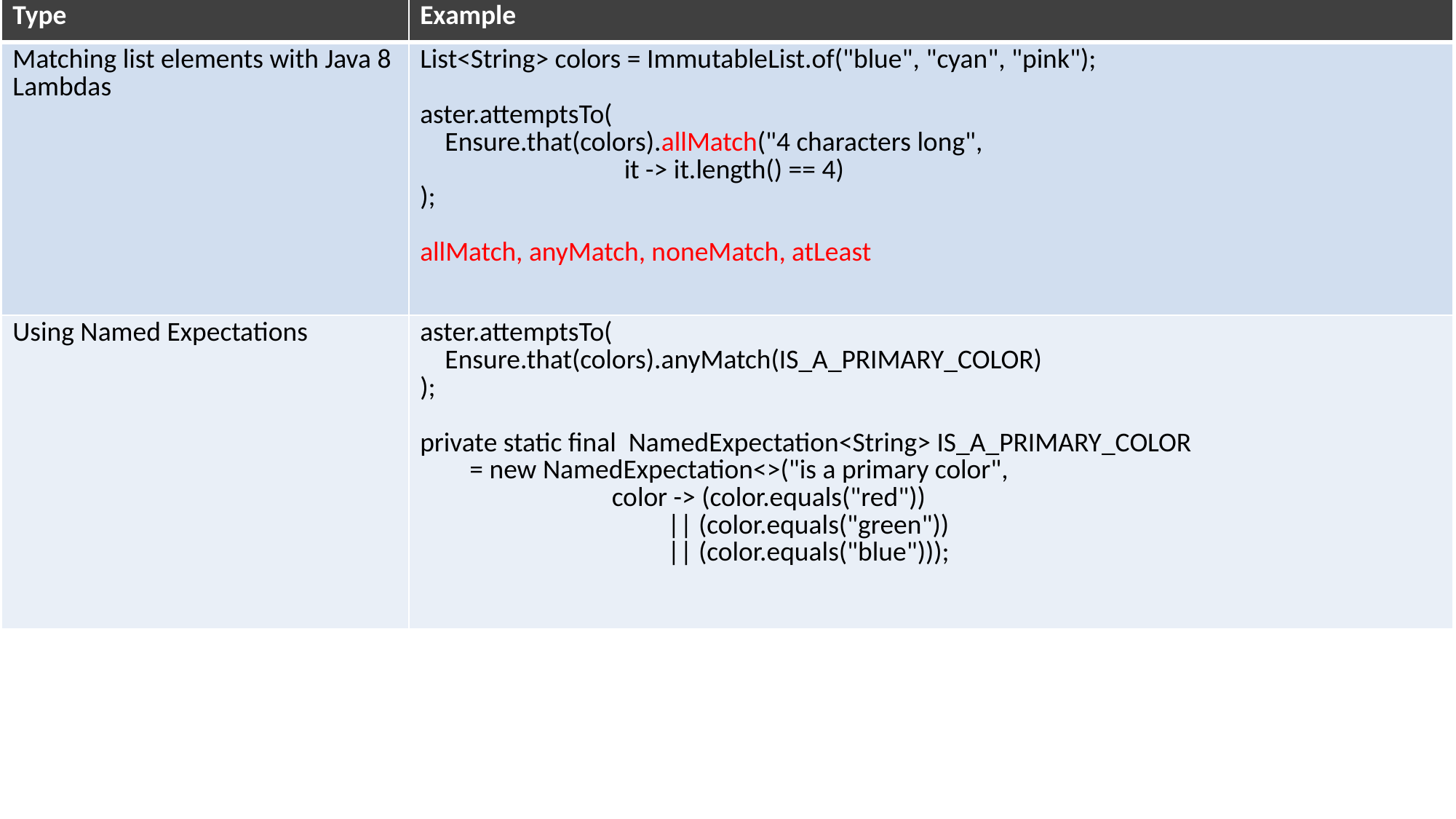

| Type | Example |
| --- | --- |
| Matching list elements with Java 8 Lambdas | List<String> colors = ImmutableList.of("blue", "cyan", "pink"); aster.attemptsTo( Ensure.that(colors).allMatch("4 characters long", it -> it.length() == 4) ); allMatch, anyMatch, noneMatch, atLeast |
| Using Named Expectations | aster.attemptsTo( Ensure.that(colors).anyMatch(IS\_A\_PRIMARY\_COLOR) ); private static final NamedExpectation<String> IS\_A\_PRIMARY\_COLOR = new NamedExpectation<>("is a primary color", color -> (color.equals("red")) || (color.equals("green")) || (color.equals("blue"))); |
#